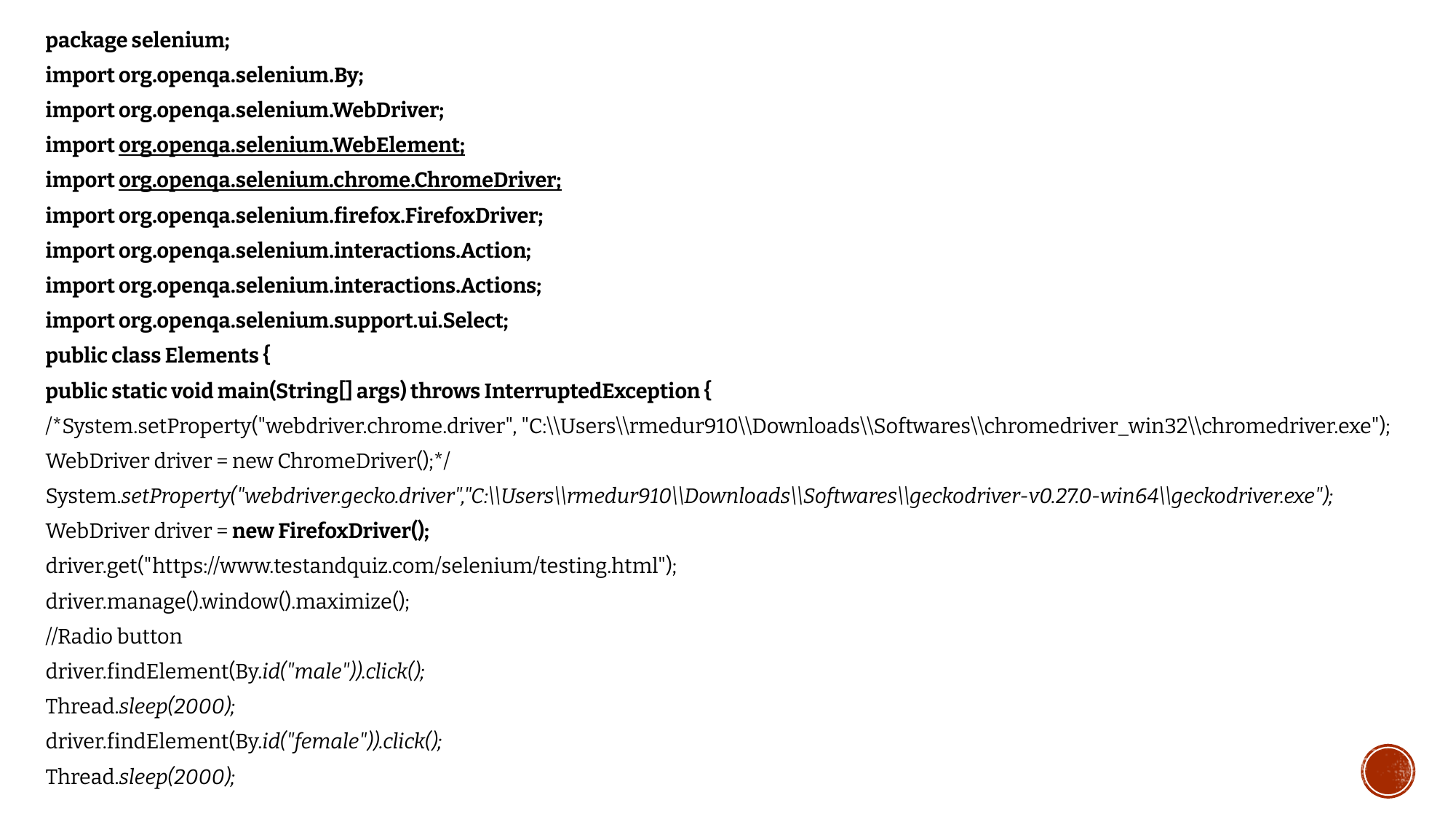

package selenium;
import org.openqa.selenium.By;
import org.openqa.selenium.WebDriver;
import org.openqa.selenium.WebElement;
import org.openqa.selenium.chrome.ChromeDriver;
import org.openqa.selenium.firefox.FirefoxDriver;
import org.openqa.selenium.interactions.Action;
import org.openqa.selenium.interactions.Actions;
import org.openqa.selenium.support.ui.Select;
public class Elements {
public static void main(String[] args) throws InterruptedException {
/*System.setProperty("webdriver.chrome.driver", "C:\\Users\\rmedur910\\Downloads\\Softwares\\chromedriver_win32\\chromedriver.exe");
WebDriver driver = new ChromeDriver();*/
System.setProperty("webdriver.gecko.driver","C:\\Users\\rmedur910\\Downloads\\Softwares\\geckodriver-v0.27.0-win64\\geckodriver.exe");
WebDriver driver = new FirefoxDriver();
driver.get("https://www.testandquiz.com/selenium/testing.html");
driver.manage().window().maximize();
//Radio button
driver.findElement(By.id("male")).click();
Thread.sleep(2000);
driver.findElement(By.id("female")).click();
Thread.sleep(2000);